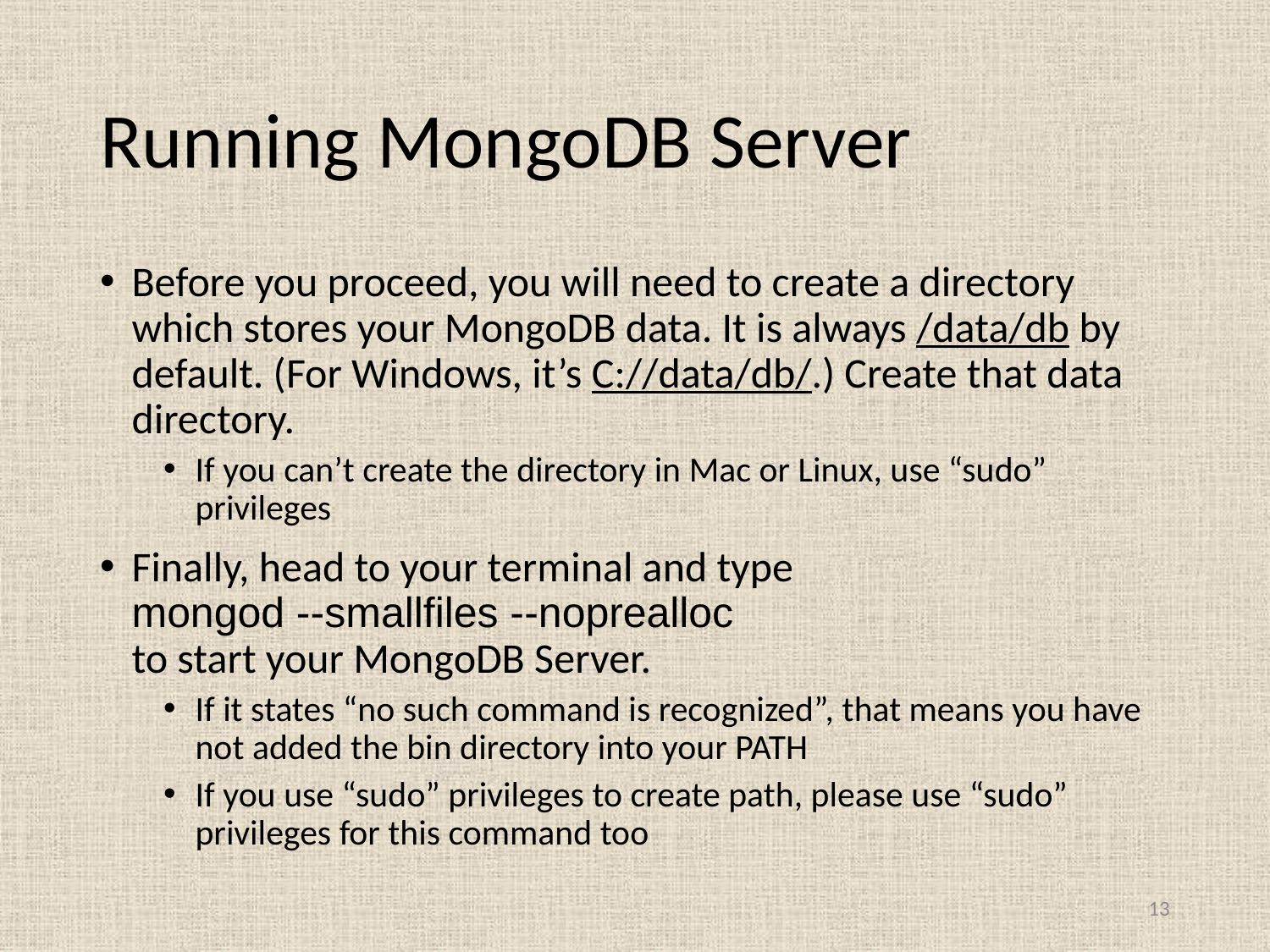

# Running MongoDB Server
Before you proceed, you will need to create a directory which stores your MongoDB data. It is always /data/db by default. (For Windows, it’s C://data/db/.) Create that data directory.
If you can’t create the directory in Mac or Linux, use “sudo” privileges
Finally, head to your terminal and type
mongod --smallfiles --noprealloc
to start your MongoDB Server.
If it states “no such command is recognized”, that means you have not added the bin directory into your PATH
If you use “sudo” privileges to create path, please use “sudo” privileges for this command too

13